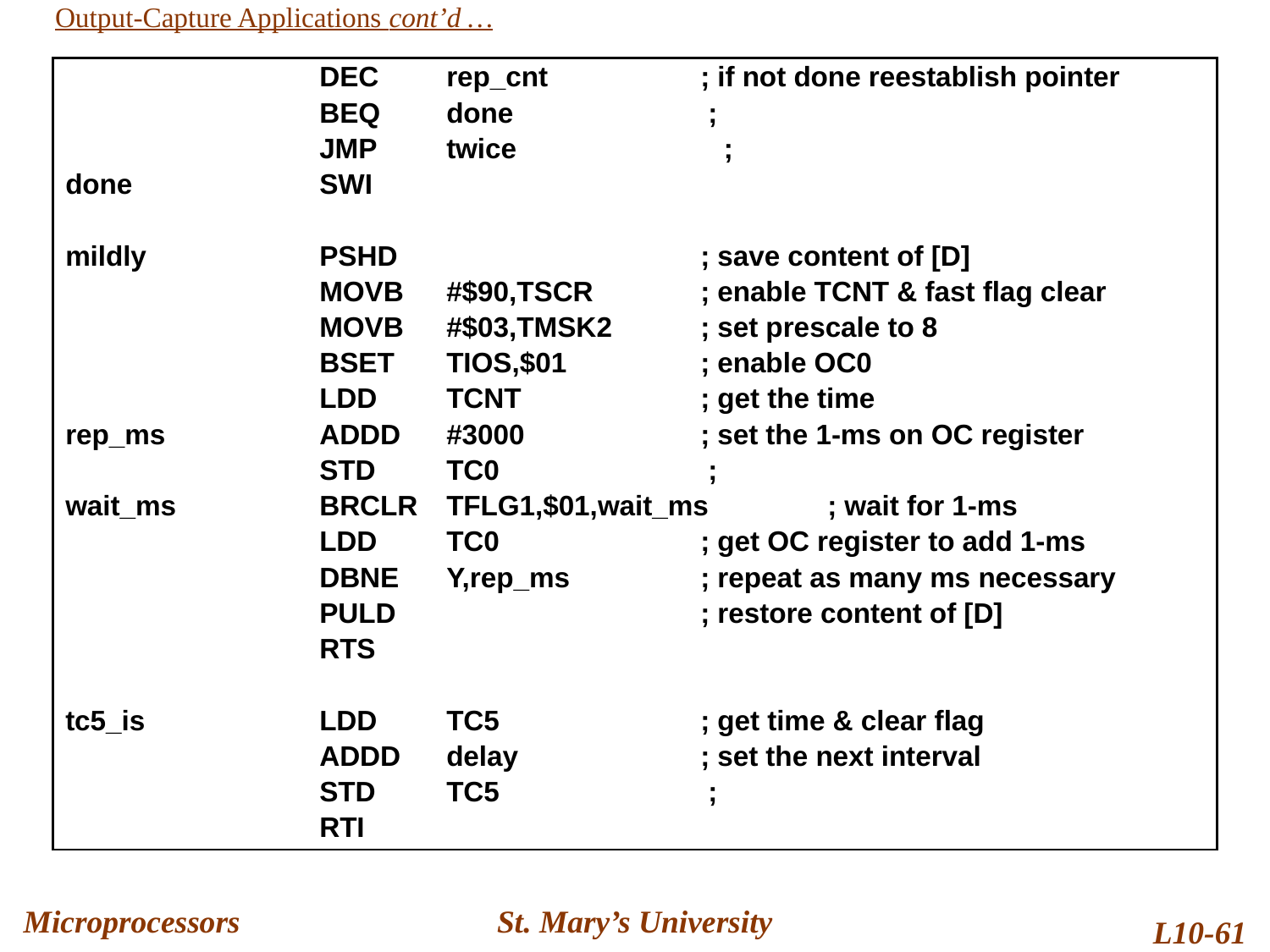

Output-Capture Applications cont’d …
		DEC	rep_cnt		; if not done reestablish pointer
		BEQ	done		 ;
		JMP	twice		   ;
done		SWI

mildly		PSHD			; save content of [D]
		MOVB	#$90,TSCR	; enable TCNT & fast flag clear
		MOVB	#$03,TMSK2	; set prescale to 8
		BSET	TIOS,$01		; enable OC0
		LDD	TCNT		; get the time
rep_ms		ADDD	#3000		; set the 1-ms on OC register
		STD	TC0		 ;
wait_ms		BRCLR	TFLG1,$01,wait_ms	; wait for 1-ms
		LDD	TC0		; get OC register to add 1-ms
		DBNE	Y,rep_ms		; repeat as many ms necessary
		PULD			; restore content of [D]
		RTS

tc5_is		LDD	TC5		; get time & clear flag
		ADDD	delay		; set the next interval
		STD	TC5		 ;
		RTI
Microprocessors
St. Mary’s University
L10-61